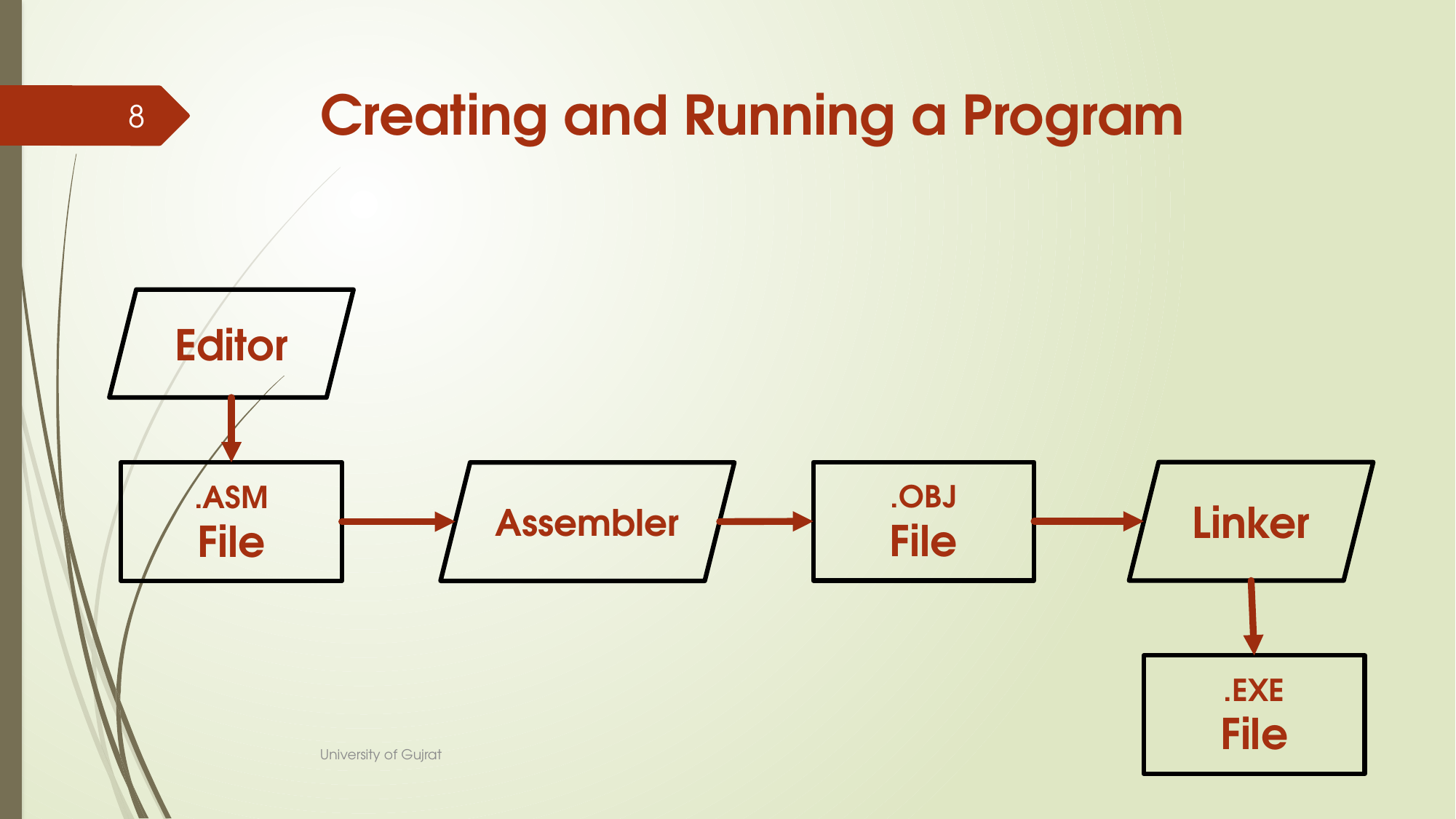

# Creating and Running a Program
8
Editor
.OBJ
File
Linker
.ASM
File
Assembler
.EXE
File
University of Gujrat